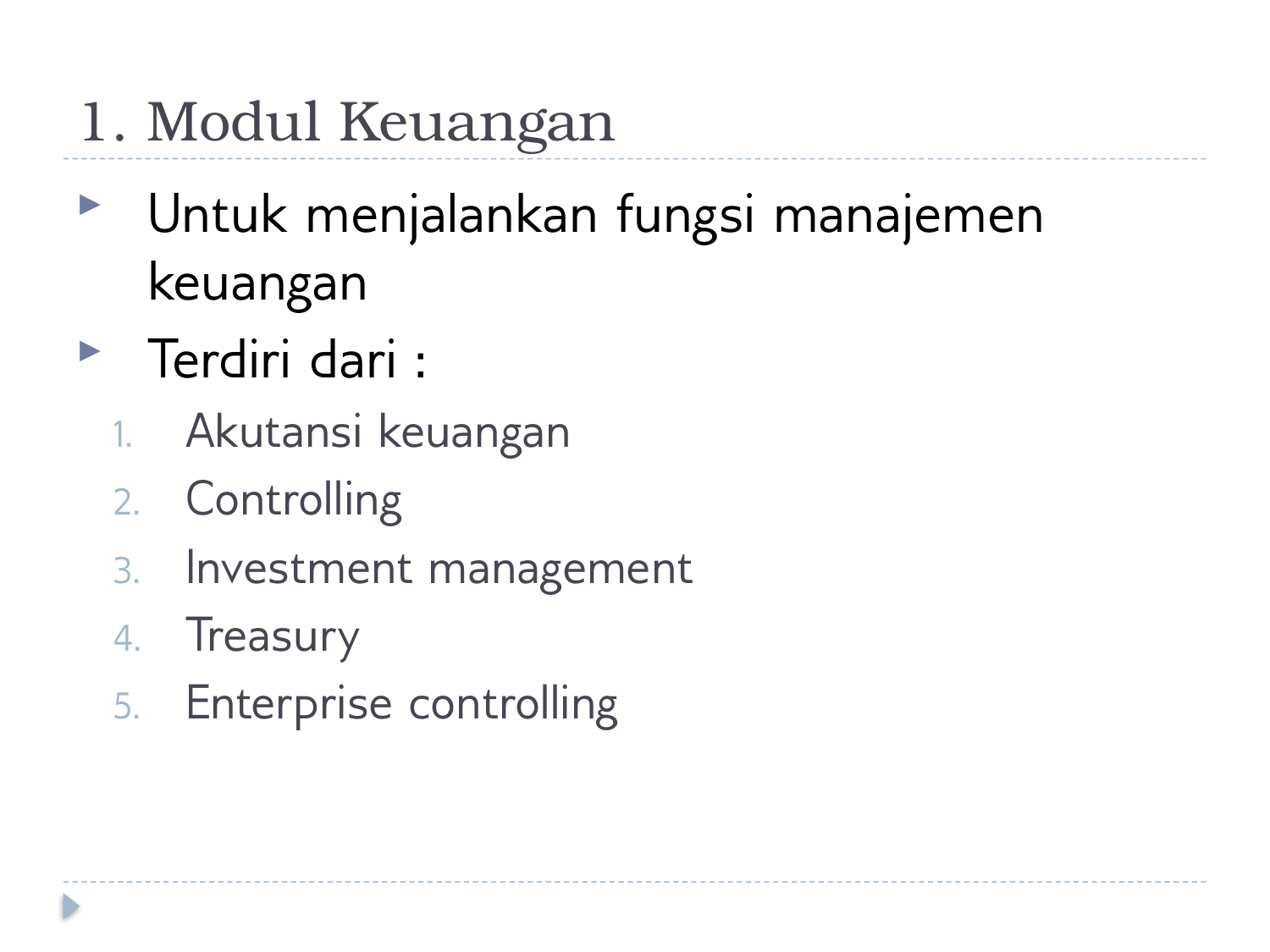

# 1. Modul Keuangan
Untuk menjalankan fungsi manajemen keuangan
Terdiri dari :
Akutansi keuangan
Controlling
Investment management
Treasury
Enterprise controlling